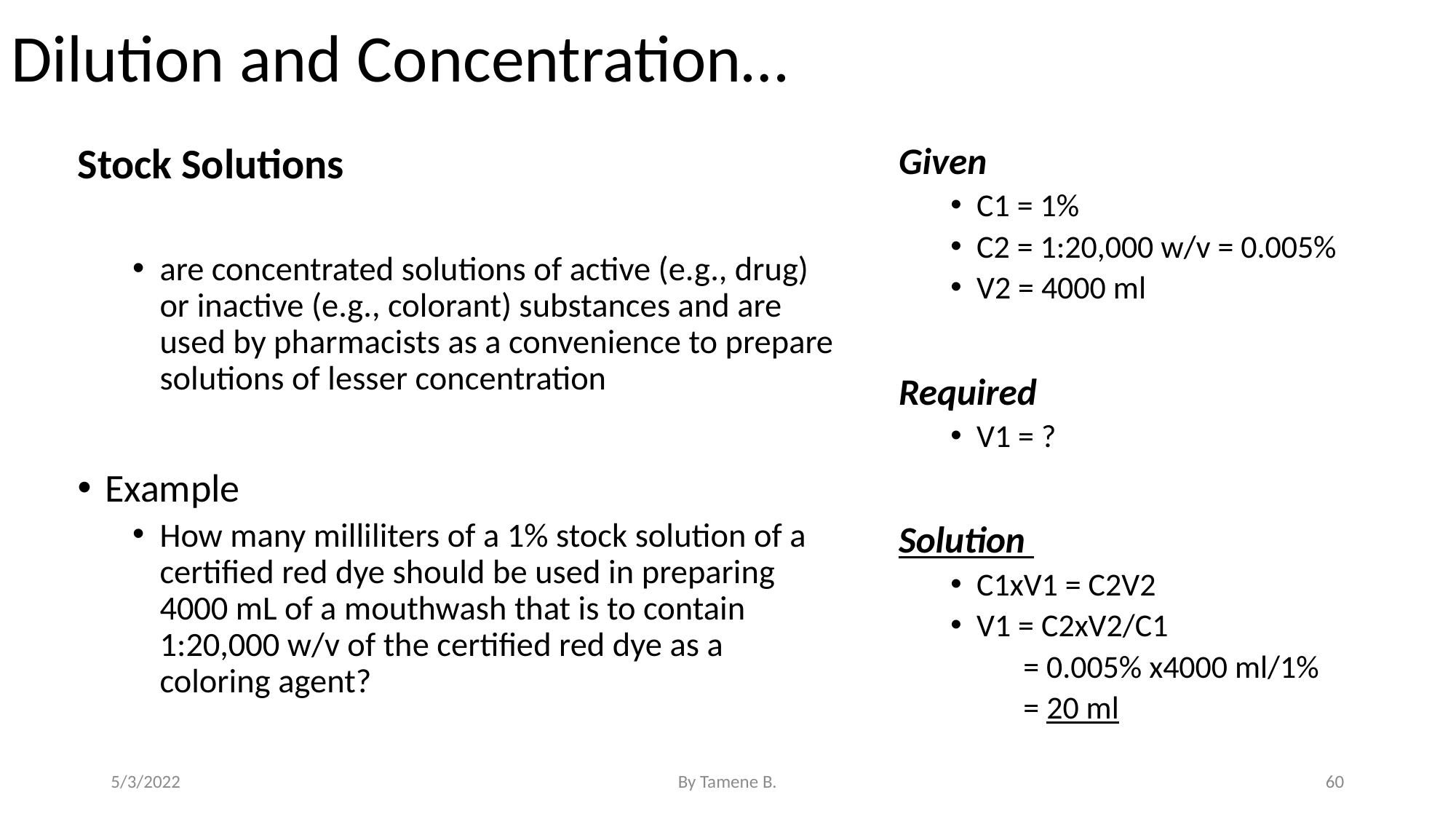

# Dilution and Concentration…
Stock Solutions

are concentrated solutions of active (e.g., drug) or inactive (e.g., colorant) substances and are used by pharmacists as a convenience to prepare solutions of lesser concentration

Example
How many milliliters of a 1% stock solution of a certified red dye should be used in preparing 4000 mL of a mouthwash that is to contain 1:20,000 w/v of the certified red dye as a coloring agent?

Given
C1 = 1%
C2 = 1:20,000 w/v = 0.005%
V2 = 4000 ml

Required
V1 = ?

Solution
C1xV1 = C2V2
V1 = C2xV2/C1
          = 0.005% x4000 ml/1%
          = 20 ml

5/3/2022
By Tamene B.
60